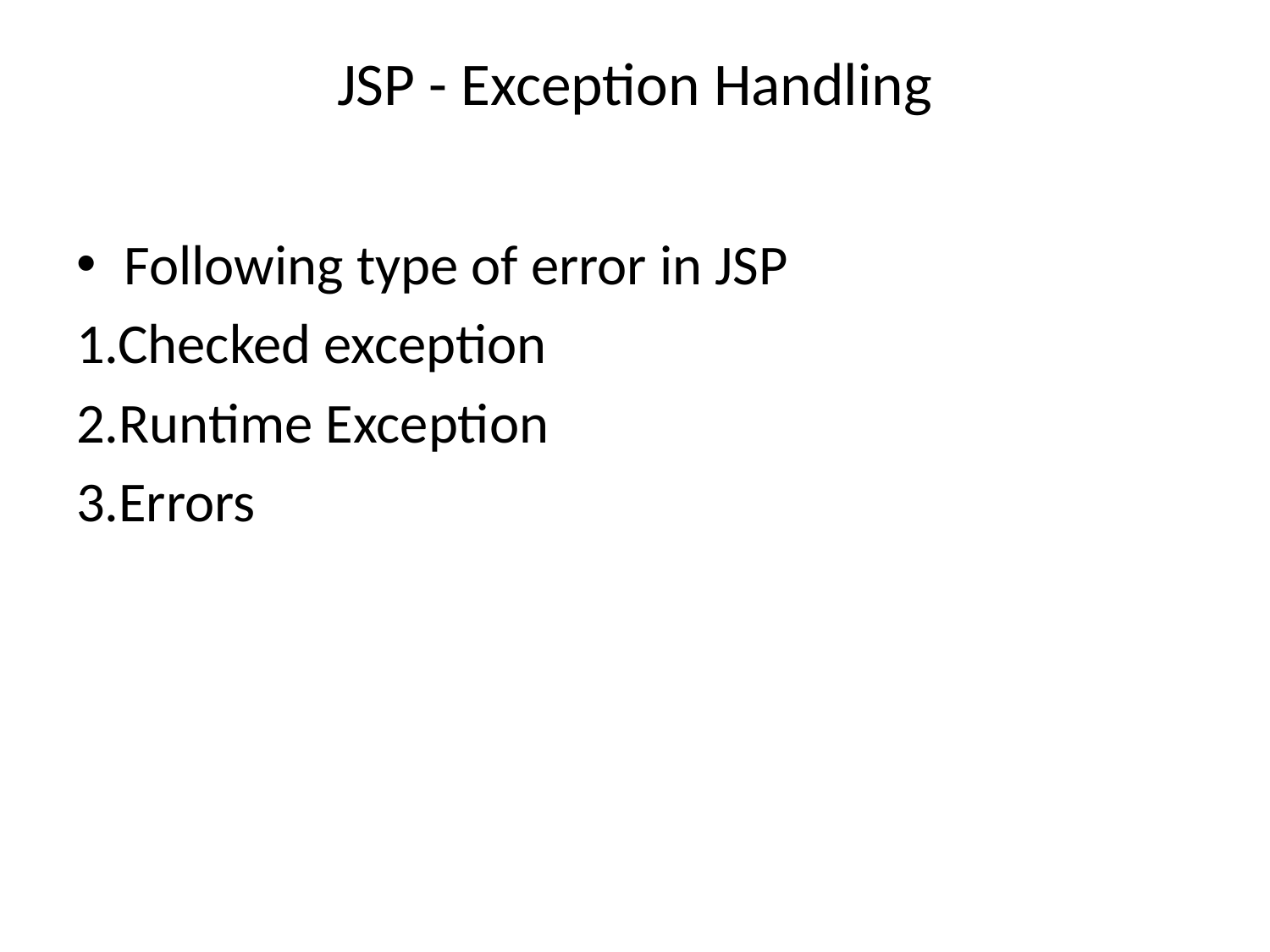

# JSP - Exception Handling
Following type of error in JSP
1.Checked exception
2.Runtime Exception
3.Errors